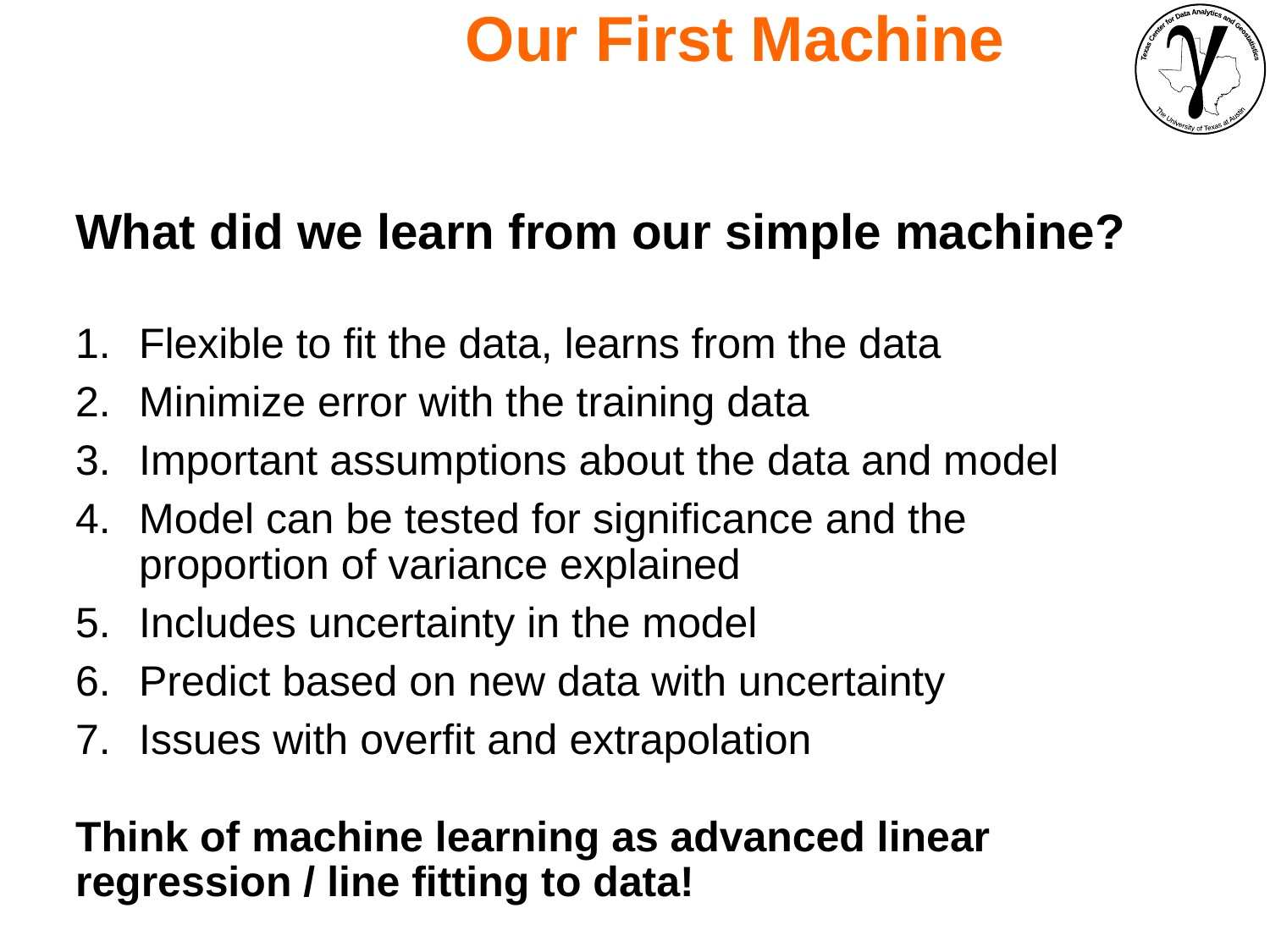

Our First Machine
What did we learn from our simple machine?

Flexible to fit the data, learns from the data
Minimize error with the training data
Important assumptions about the data and model
Model can be tested for significance and the proportion of variance explained
Includes uncertainty in the model
Predict based on new data with uncertainty
Issues with overfit and extrapolation

Think of machine learning as advanced linear regression / line fitting to data!